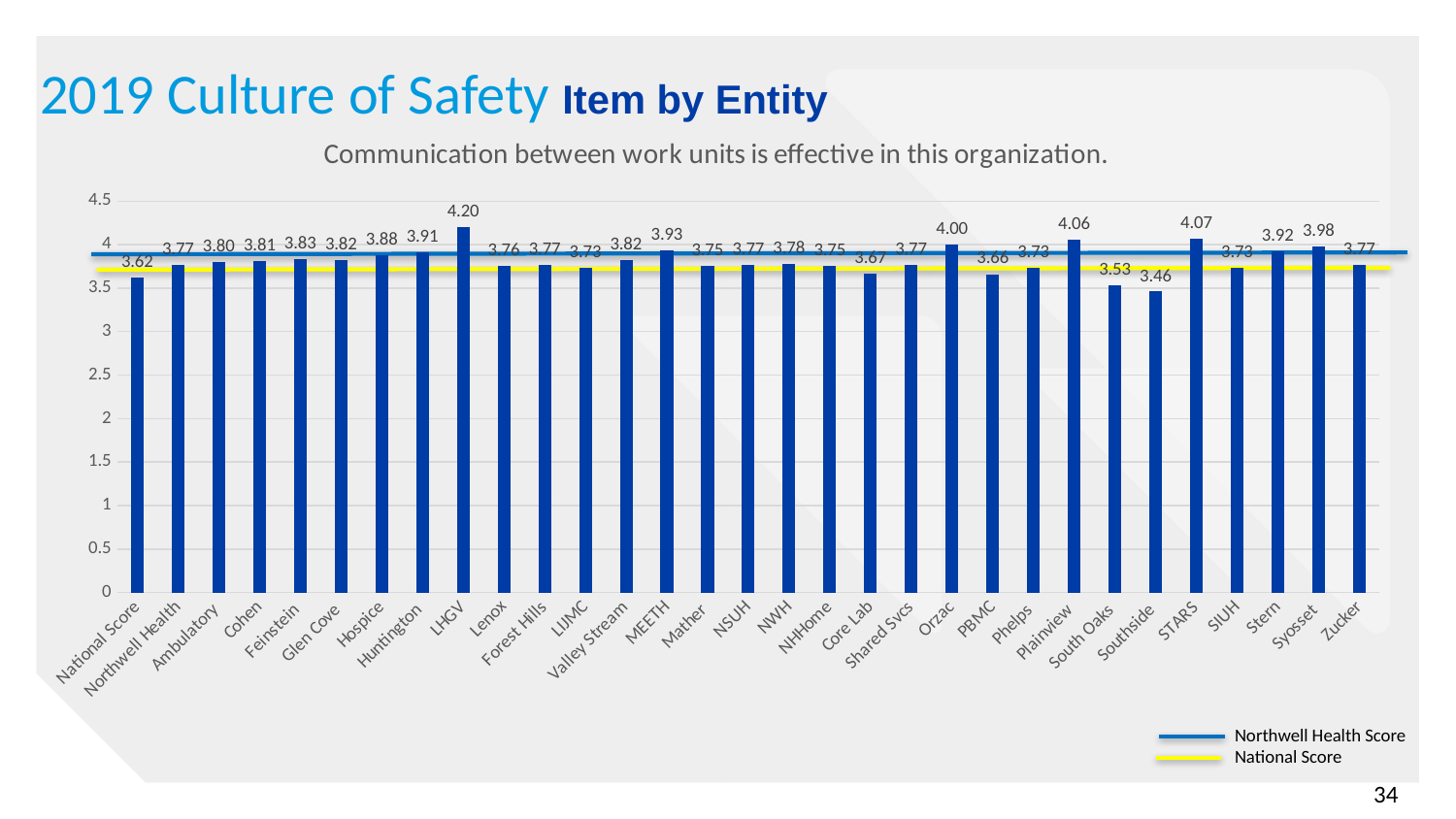

2019 Culture of Safety Item by Entity

### Chart:

| Category | Communication between work units is effective in this organization. |
|---|---|
| National Score | 3.62 |
| Northwell Health | 3.77 |
| Ambulatory  | 3.8 |
| Cohen | 3.81 |
| Feinstein  | 3.83 |
| Glen Cove  | 3.82 |
| Hospice | 3.88 |
| Huntington  | 3.91 |
| LHGV | 4.2 |
| Lenox | 3.76 |
|  Forest Hills | 3.77 |
| LIJMC | 3.73 |
| Valley Stream | 3.82 |
| MEETH | 3.93 |
| Mather  | 3.75 |
| NSUH | 3.77 |
| NWH | 3.78 |
| NHHome | 3.75 |
| Core Lab | 3.67 |
| Shared Svcs | 3.77 |
| Orzac | 4.0 |
| PBMC | 3.66 |
| Phelps  | 3.73 |
| Plainview  | 4.06 |
| South Oaks  | 3.53 |
| Southside  | 3.46 |
| STARS | 4.07 |
| SIUH | 3.73 |
| Stern | 3.92 |
| Syosset  | 3.98 |
| Zucker | 3.77 |
Northwell Health Score
National Score